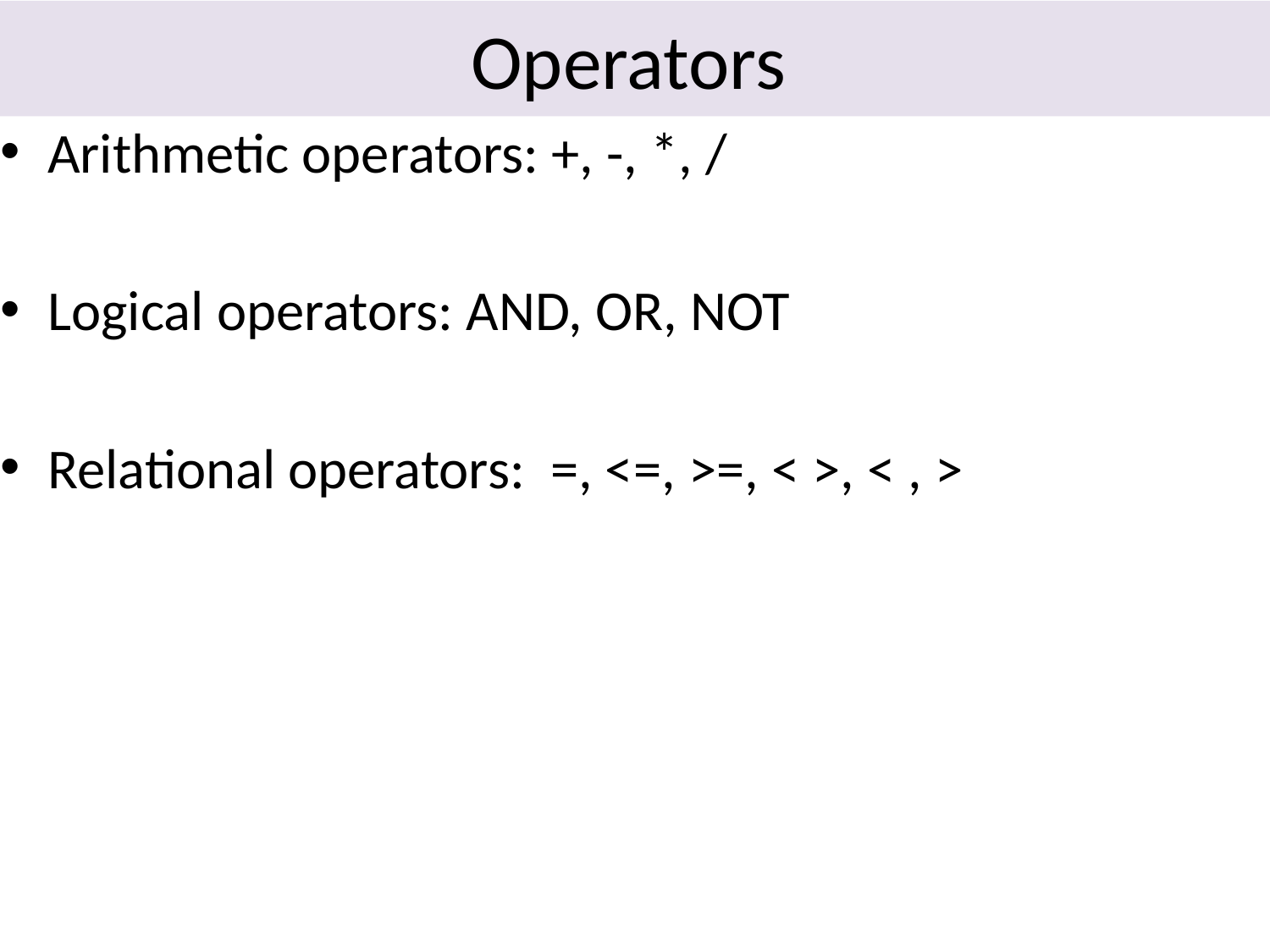

Operators
Arithmetic operators: +, -, *, /

Logical operators: AND, OR, NOT

Relational operators:  =, <=, >=, < >, < , >